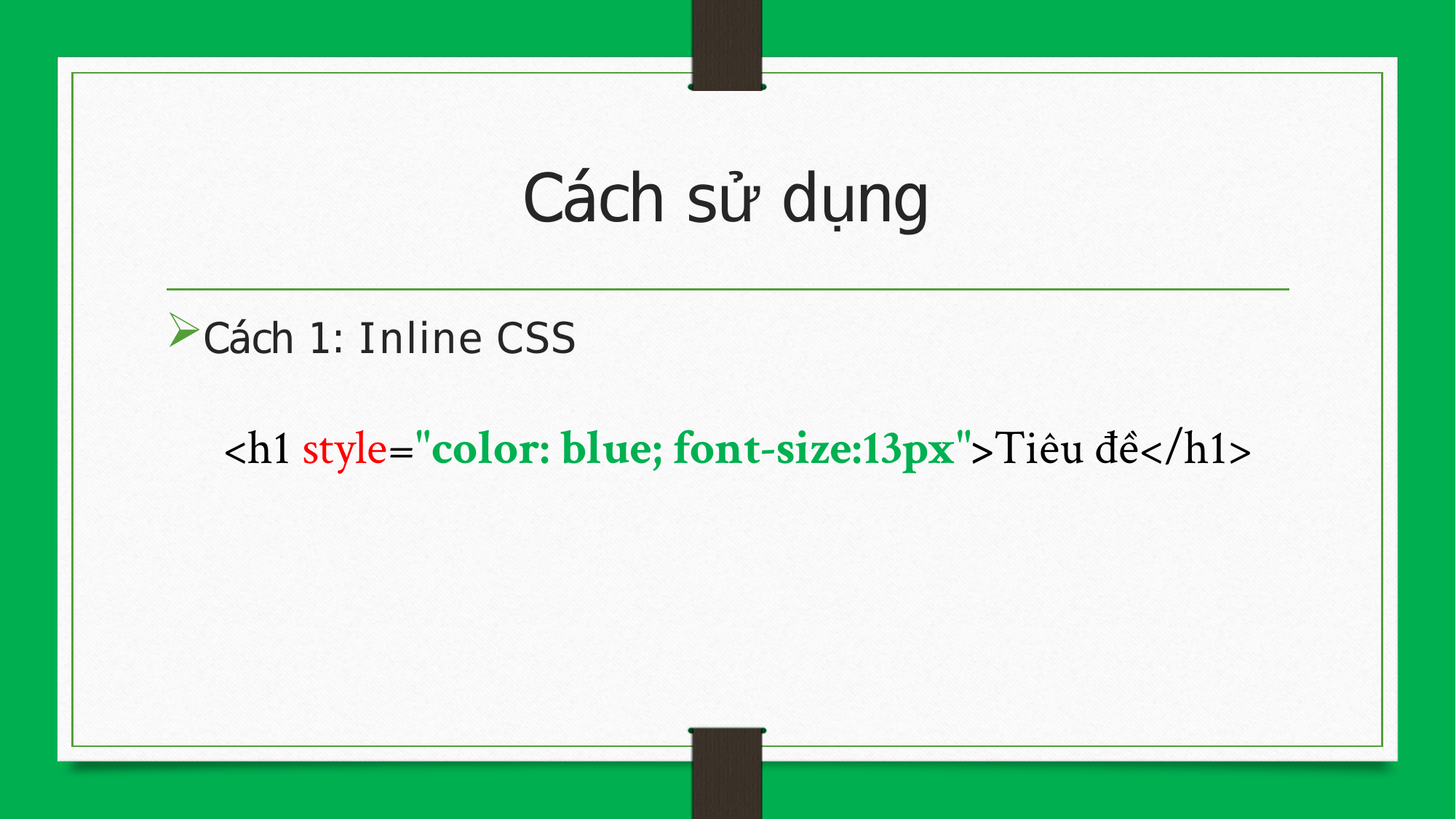

# Cách sử dụng
Cách 1: Inline CSS

<h1 style="color: blue; font-size:13px">Tiêu đề</h1>